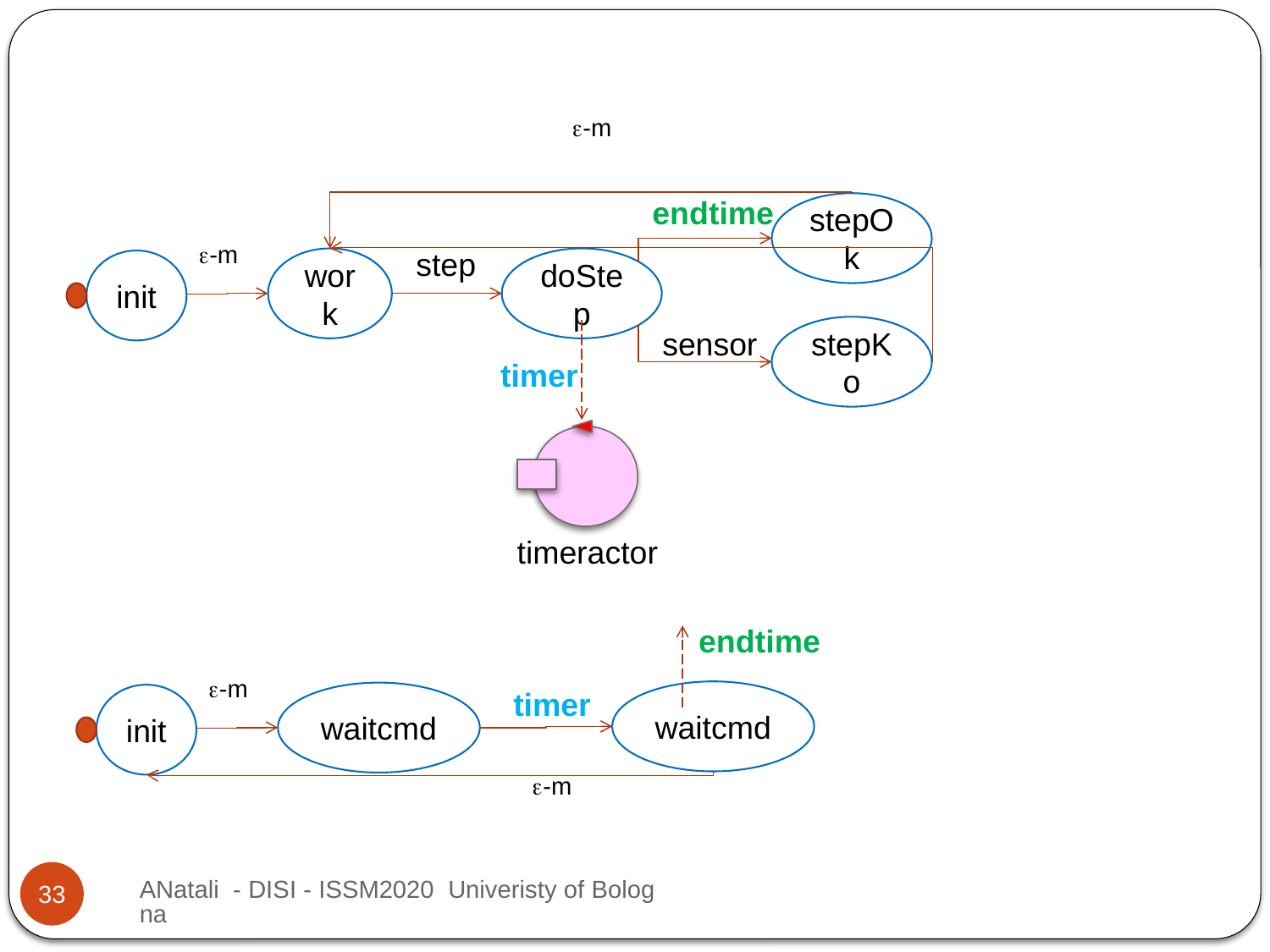

ε-m
endtime
stepOk
ε-m
step
work
doStep
init

stepKo
sensor
timer

timeractor
endtime
ε-m
timer
waitcmd
waitcmd
init

ε-m
ANatali  - DISI - ISSM2020  Univeristy of Bologna
33